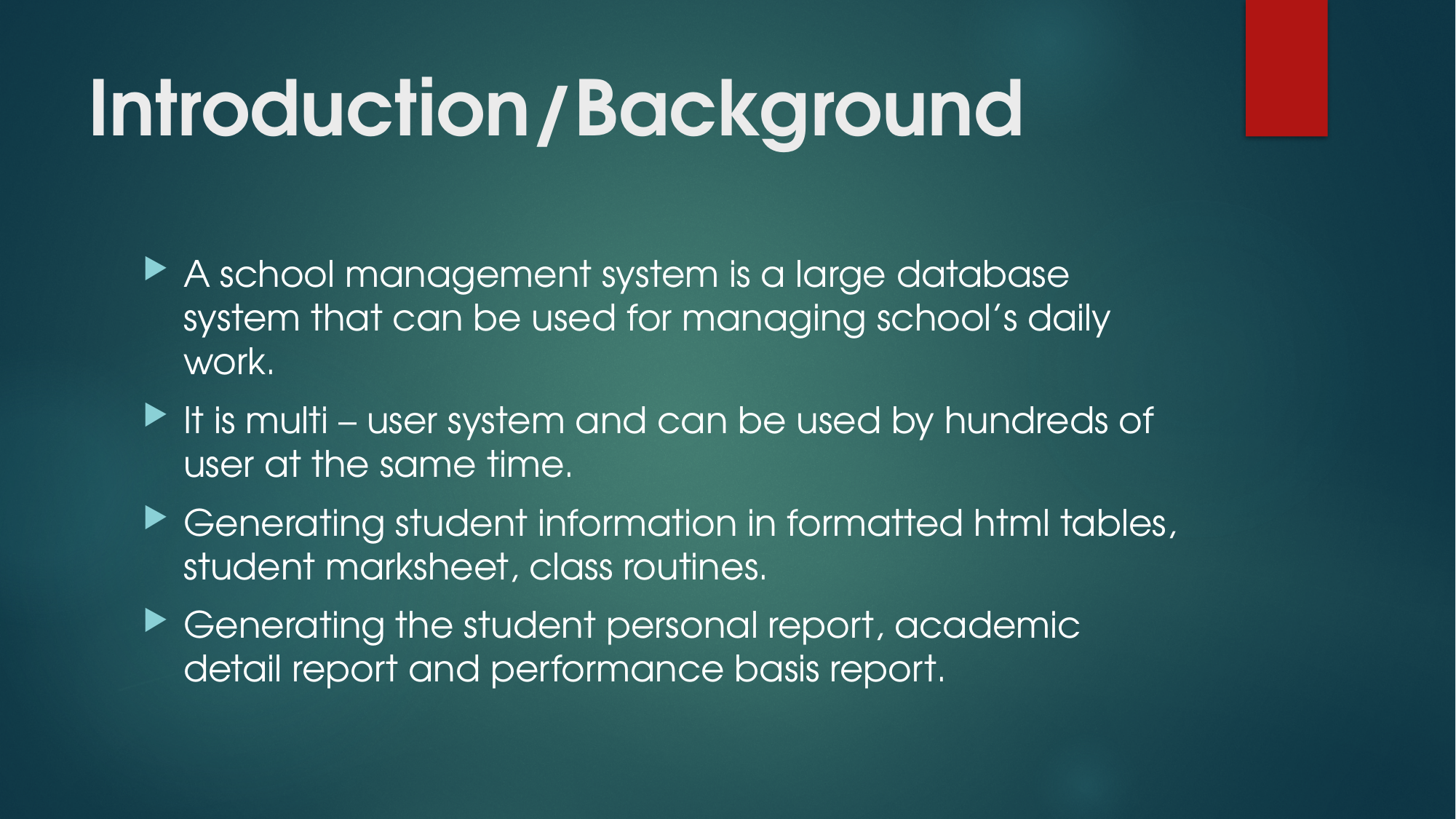

# Introduction/Background
A school management system is a large database system that can be used for managing school’s daily work.
It is multi – user system and can be used by hundreds of user at the same time.
Generating student information in formatted html tables, student marksheet, class routines.
Generating the student personal report, academic detail report and performance basis report.